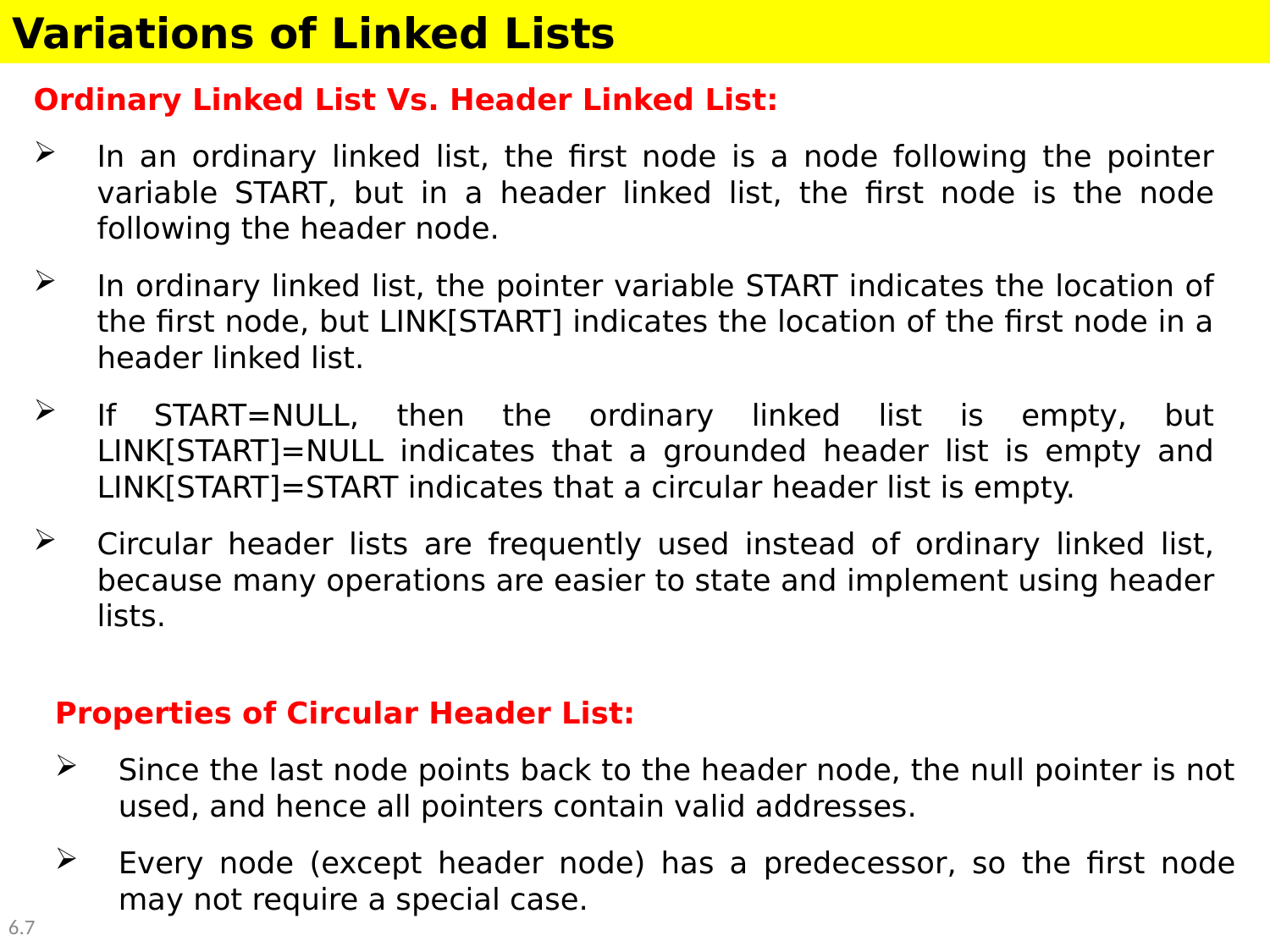

Variations of Linked Lists
Ordinary Linked List Vs. Header Linked List:
In an ordinary linked list, the first node is a node following the pointer variable START, but in a header linked list, the first node is the node following the header node.
In ordinary linked list, the pointer variable START indicates the location of the first node, but LINK[START] indicates the location of the first node in a header linked list.
If START=NULL, then the ordinary linked list is empty, but LINK[START]=NULL indicates that a grounded header list is empty and LINK[START]=START indicates that a circular header list is empty.
Circular header lists are frequently used instead of ordinary linked list, because many operations are easier to state and implement using header lists.
Properties of Circular Header List:
Since the last node points back to the header node, the null pointer is not used, and hence all pointers contain valid addresses.
Every node (except header node) has a predecessor, so the first node may not require a special case.
6.7